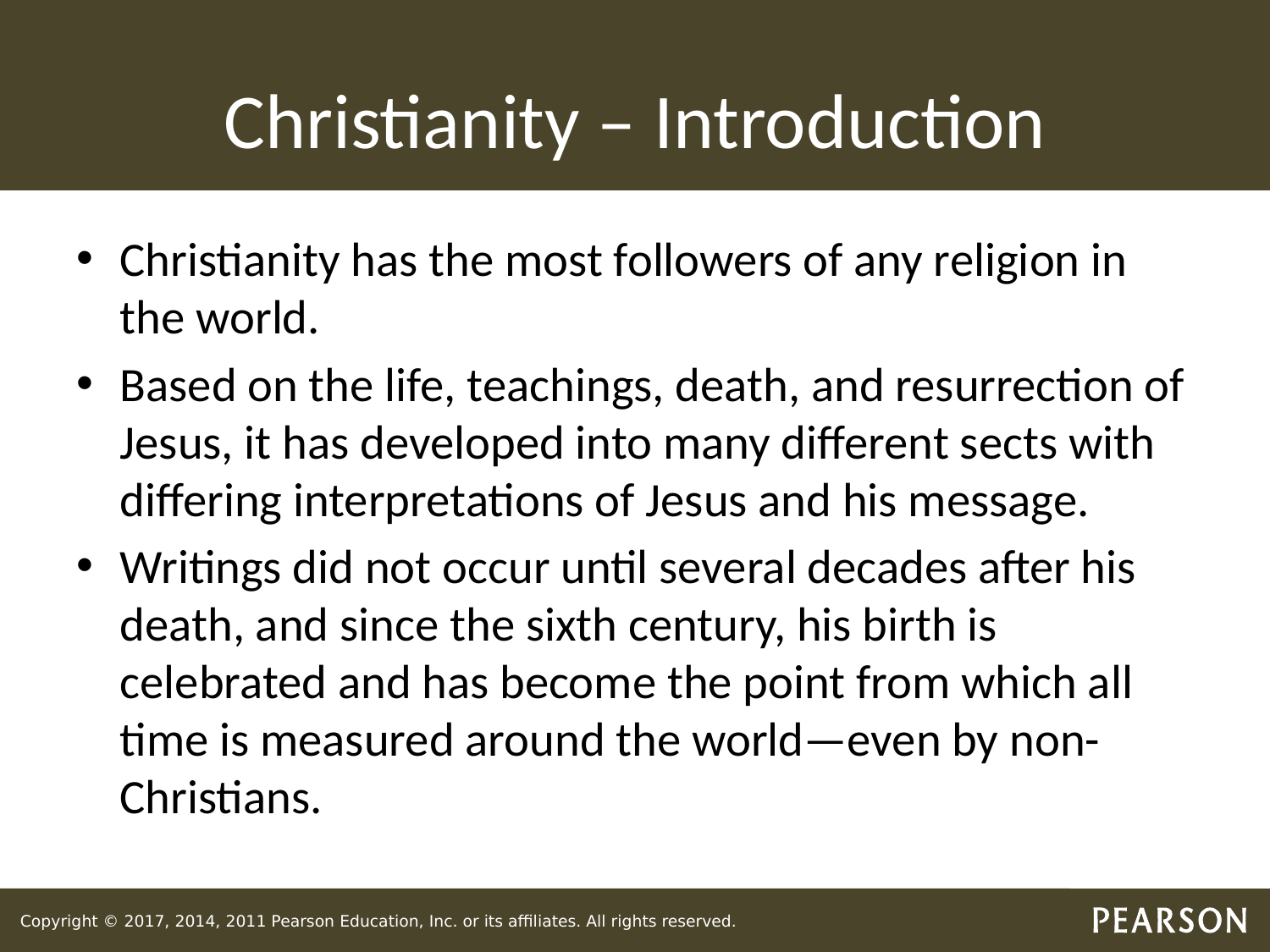

# Christianity – Introduction
Christianity has the most followers of any religion in the world.
Based on the life, teachings, death, and resurrection of Jesus, it has developed into many different sects with differing interpretations of Jesus and his message.
Writings did not occur until several decades after his death, and since the sixth century, his birth is celebrated and has become the point from which all time is measured around the world—even by non-Christians.